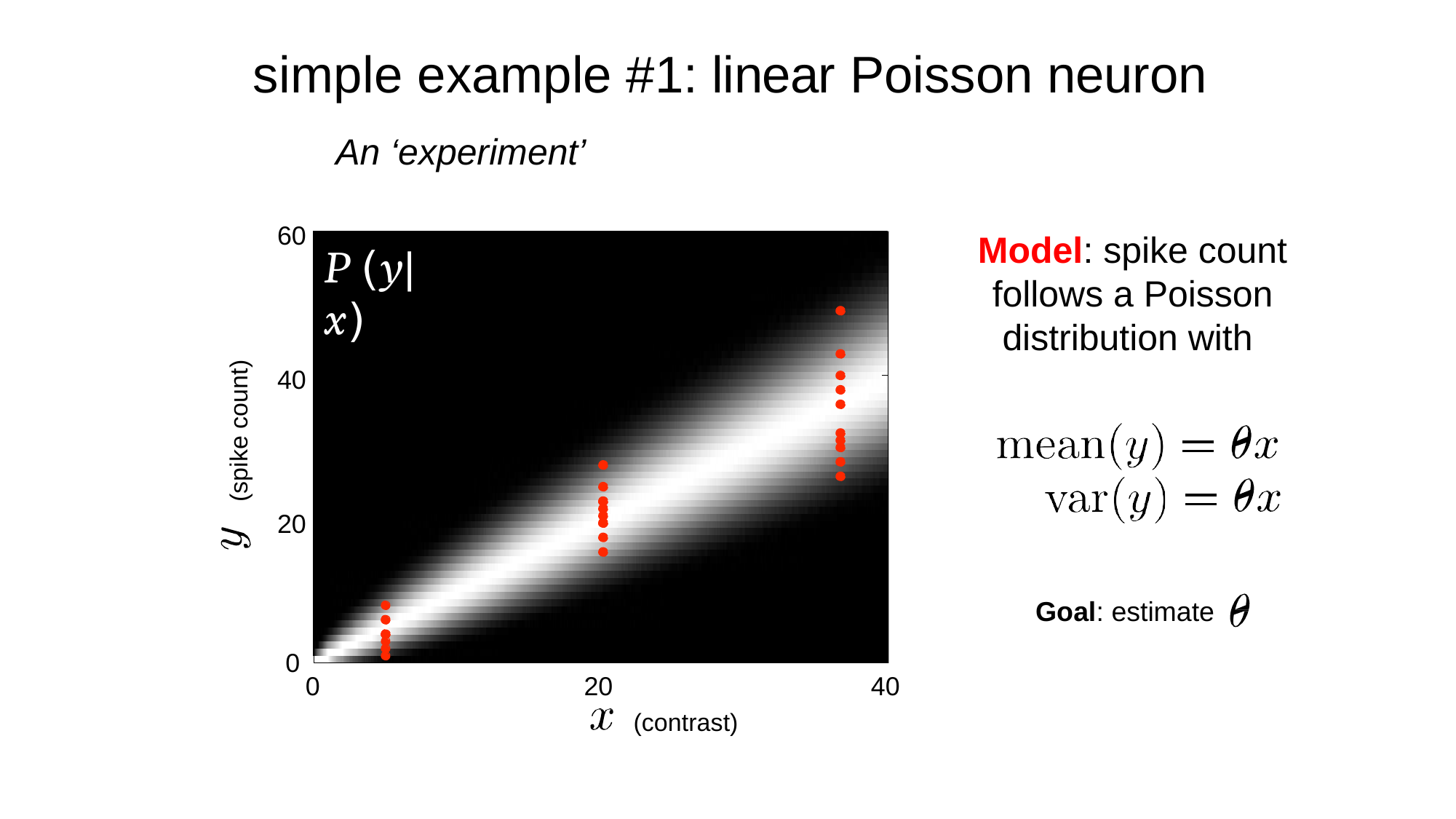

# simple example #1: linear Poisson neuron
An ‘experiment’
60

P (y|x)

(spike count)
40

20

0

0
20
40
(contrast)

Model: spike count follows a Poisson distribution with

Goal: estimate